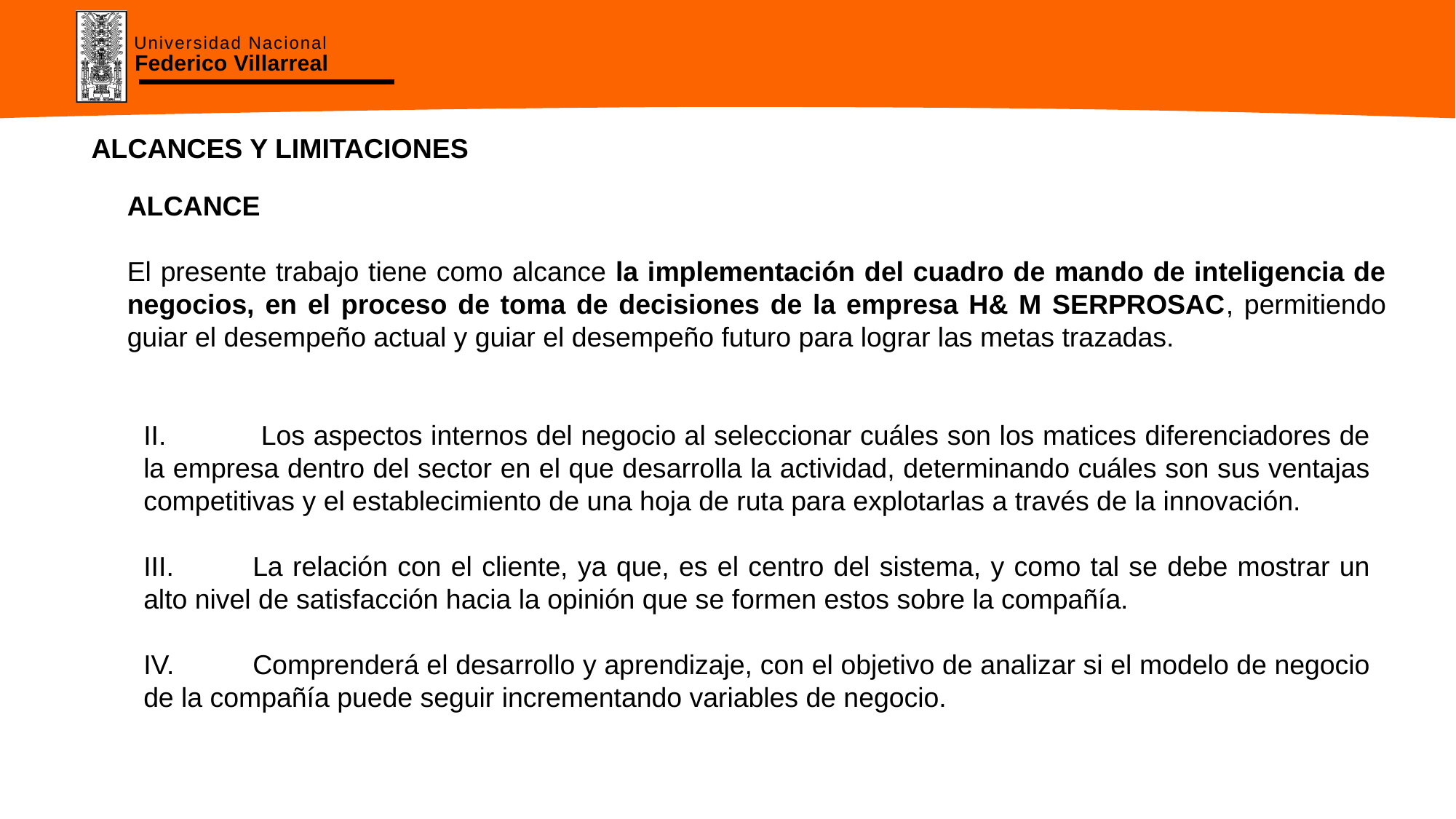

ALCANCES Y LIMITACIONES
ALCANCE

El presente trabajo tiene como alcance la implementación del cuadro de mando de inteligencia de negocios, en el proceso de toma de decisiones de la empresa H& M SERPROSAC, permitiendo guiar el desempeño actual y guiar el desempeño futuro para lograr las metas trazadas.
II.	 Los aspectos internos del negocio al seleccionar cuáles son los matices diferenciadores de la empresa dentro del sector en el que desarrolla la actividad, determinando cuáles son sus ventajas competitivas y el establecimiento de una hoja de ruta para explotarlas a través de la innovación.

III.	La relación con el cliente, ya que, es el centro del sistema, y como tal se debe mostrar un alto nivel de satisfacción hacia la opinión que se formen estos sobre la compañía.

IV.	Comprenderá el desarrollo y aprendizaje, con el objetivo de analizar si el modelo de negocio de la compañía puede seguir incrementando variables de negocio.